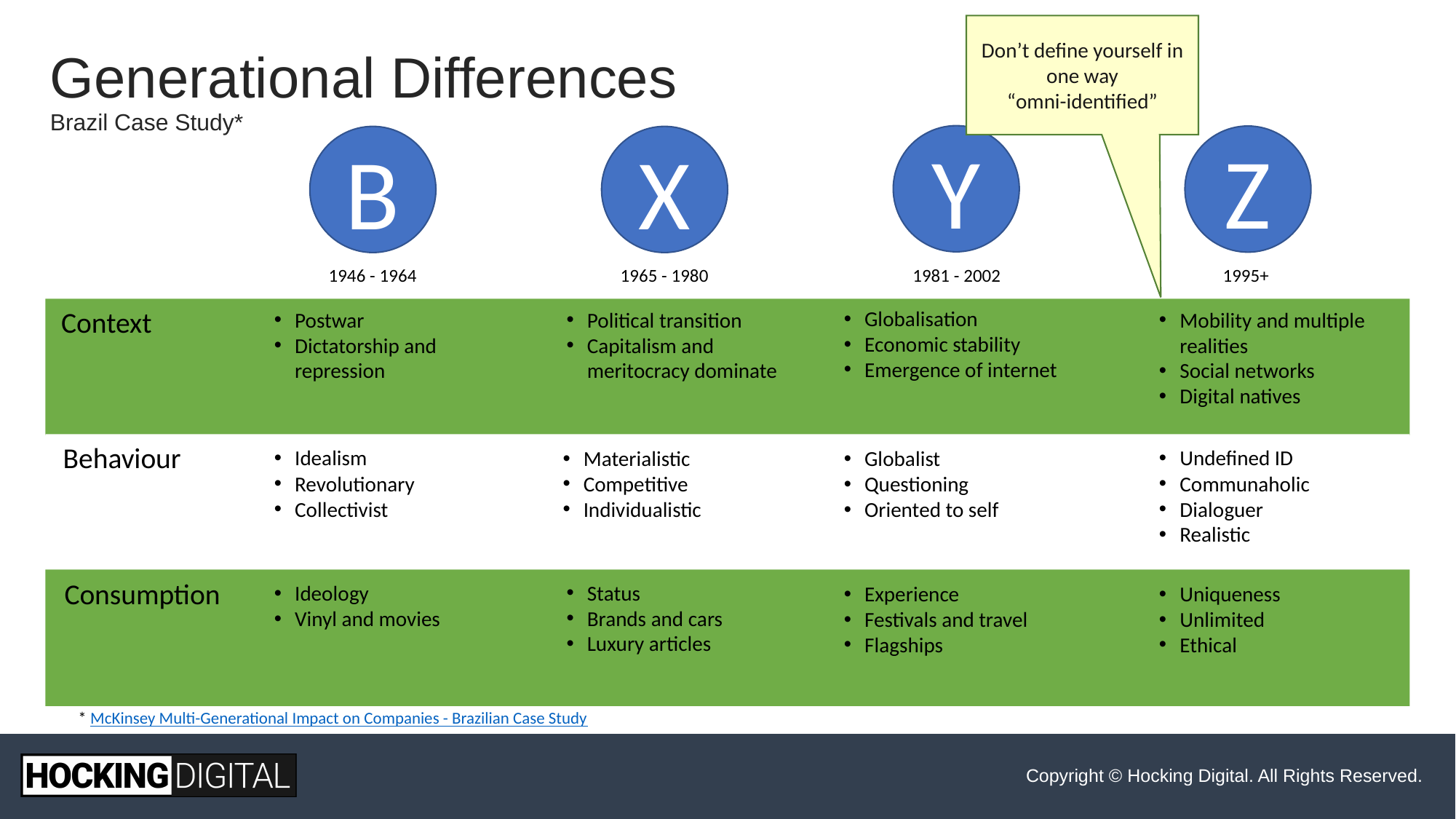

Don’t define yourself in one way
“omni-identified”
# Generational Differences Brazil Case Study*
Y
Z
B
X
1995+
1946 - 1964
1965 - 1980
1981 - 2002
Context

Globalisation
Economic stability
Emergence of internet
Postwar
Dictatorship and repression
Political transition
Capitalism and meritocracy dominate
Mobility and multiple realities
Social networks
Digital natives

Behaviour
Idealism
Revolutionary
Collectivist
Undefined ID
Communaholic
Dialoguer
Realistic
Materialistic
Competitive
Individualistic
Globalist
Questioning
Oriented to self

Consumption
Status
Brands and cars
Luxury articles
Ideology
Vinyl and movies
Experience
Festivals and travel
Flagships
Uniqueness
Unlimited
Ethical
* McKinsey Multi-Generational Impact on Companies - Brazilian Case Study